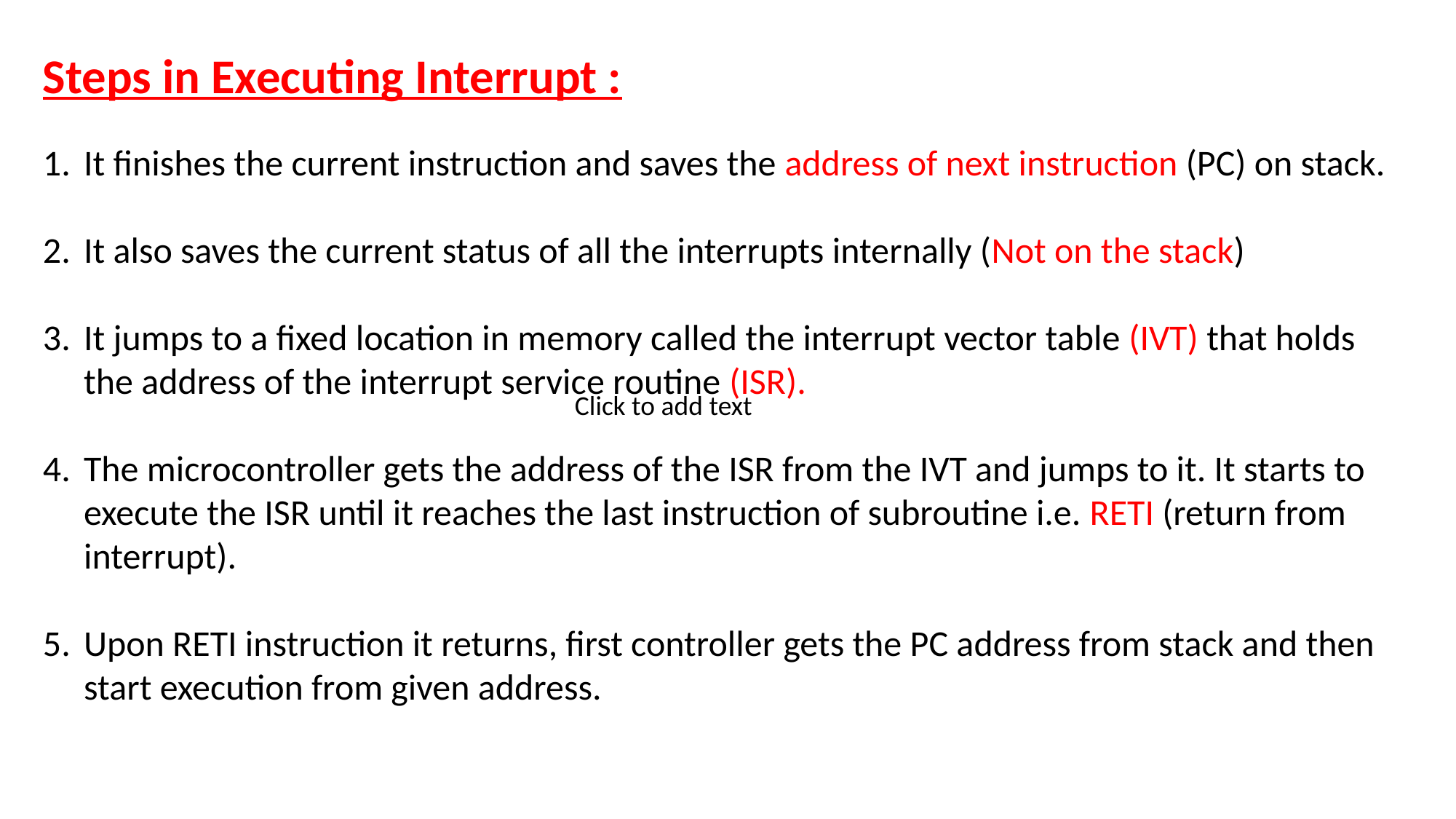

Steps in Executing Interrupt :

It finishes the current instruction and saves the address of next instruction (PC) on stack.

It also saves the current status of all the interrupts internally (Not on the stack)

It jumps to a fixed location in memory called the interrupt vector table (IVT) that holds the address of the interrupt service routine (ISR).

The microcontroller gets the address of the ISR from the IVT and jumps to it. It starts to execute the ISR until it reaches the last instruction of subroutine i.e. RETI (return from interrupt).

Upon RETI instruction it returns, first controller gets the PC address from stack and then start execution from given address.

Click to add text